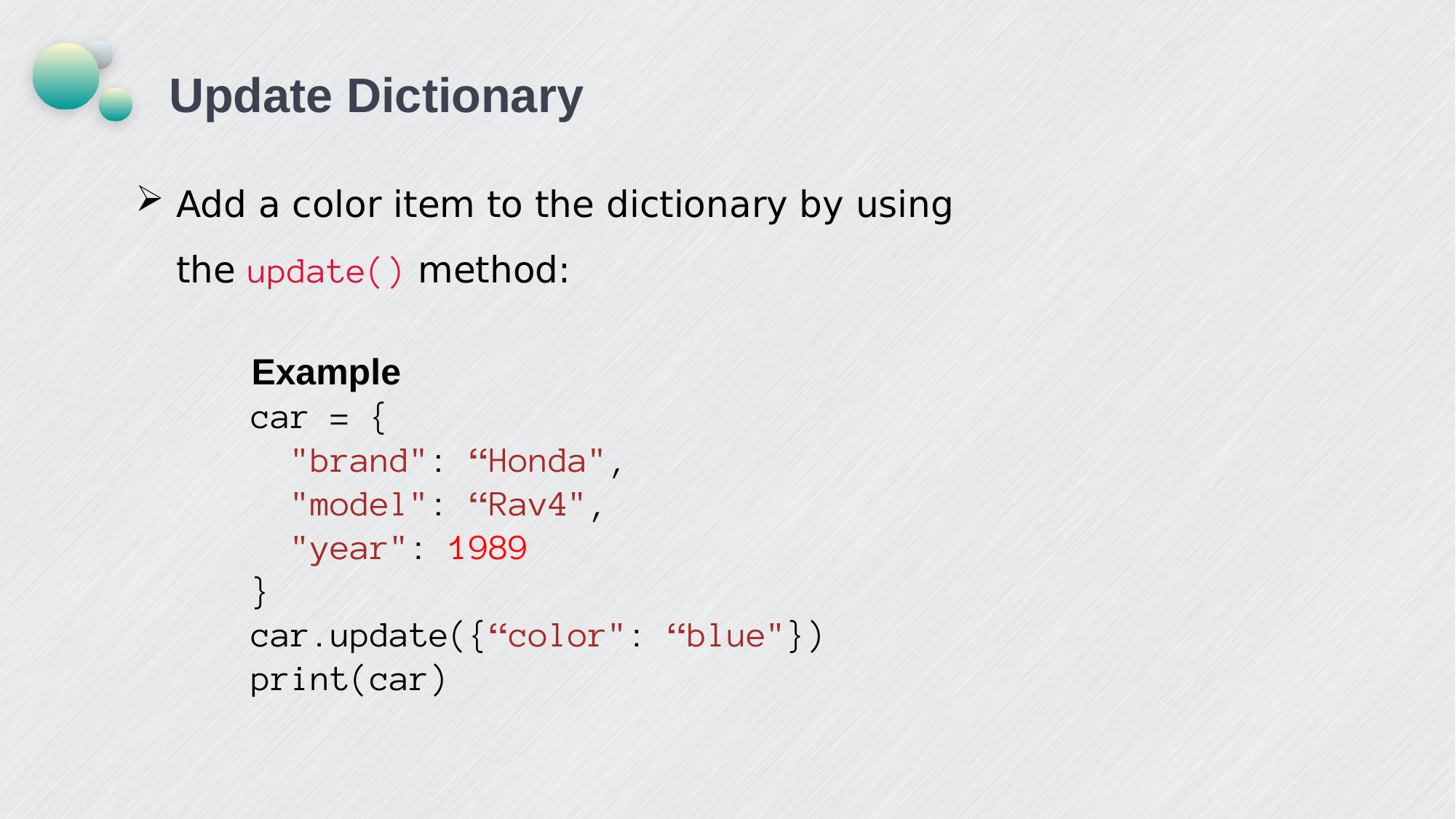

Update Dictionary
Add a color item to the dictionary by using the update() method:
Example
car = {
  "brand": “Honda",
  "model": “Rav4",
  "year": 1989
}
car.update({“color": “blue"})
print(car)